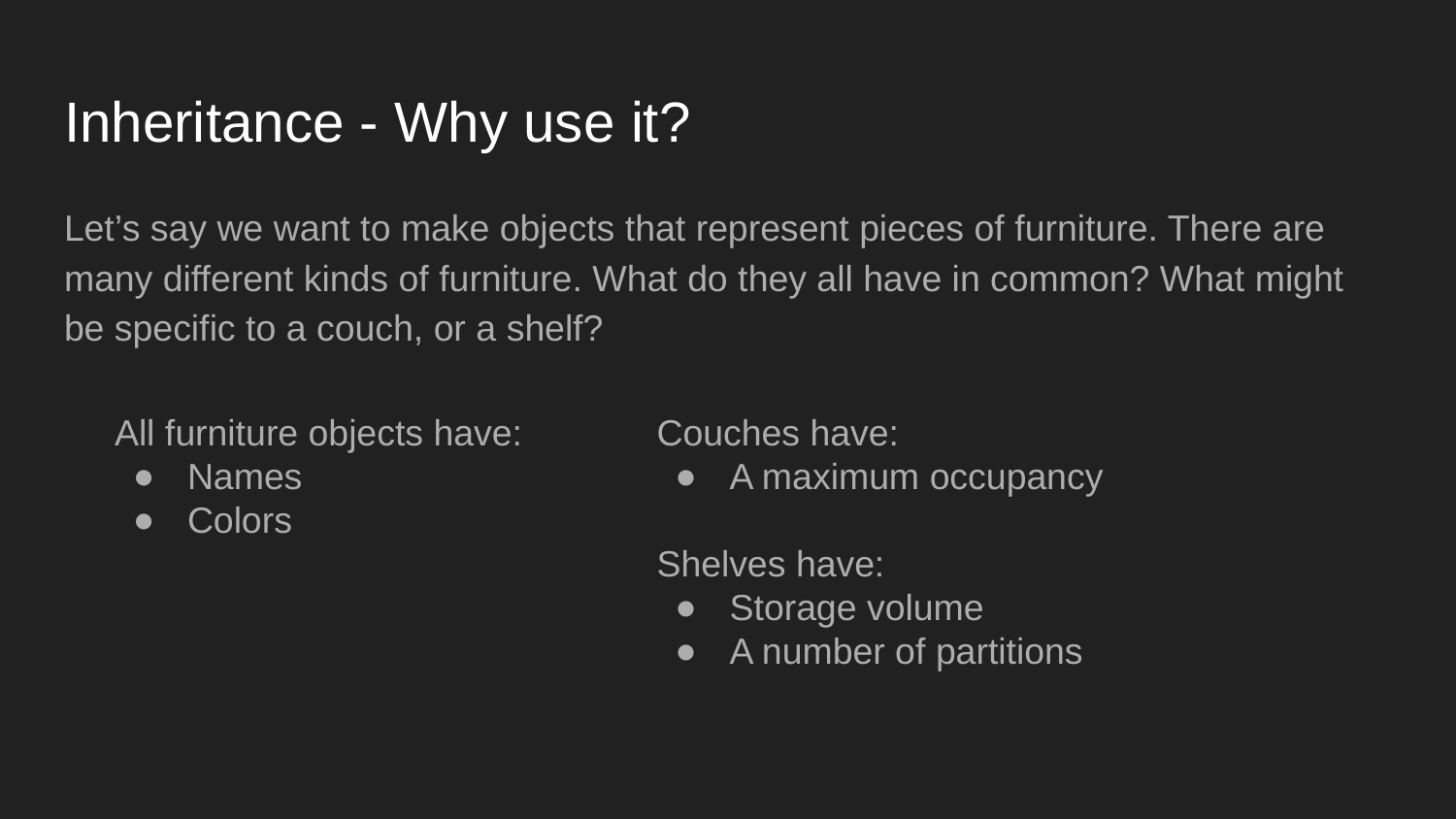

# Inheritance - Why use it?
Let’s say we want to make objects that represent pieces of furniture. There are many different kinds of furniture. What do they all have in common? What might be specific to a couch, or a shelf?
All furniture objects have:
Names
Colors
Couches have:
A maximum occupancy

Shelves have:
Storage volume
A number of partitions